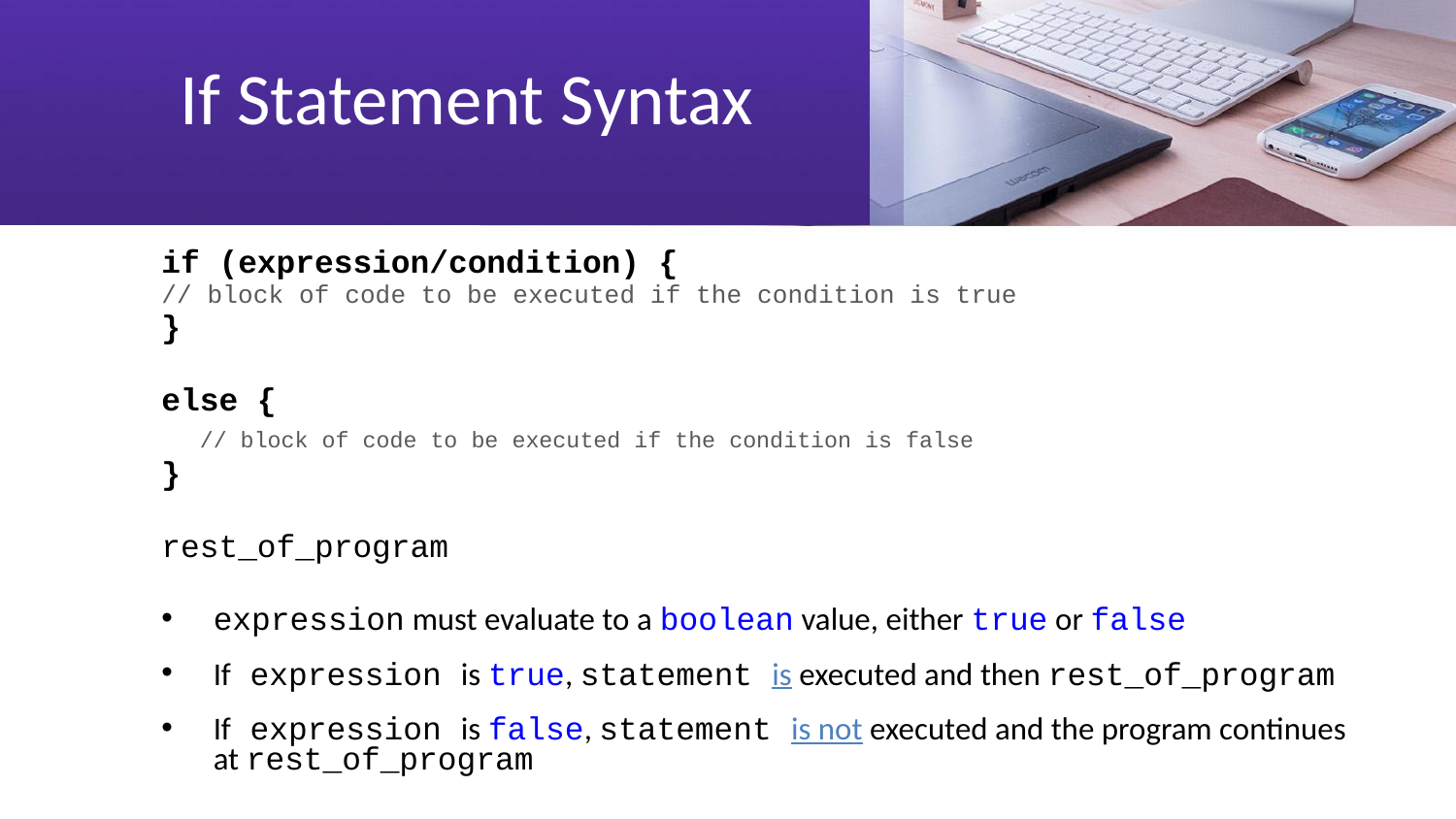

# If Statement Syntax
if (expression/condition) {
// block of code to be executed if the condition is true
}

else {
  // block of code to be executed if the condition is false
}

rest_of_program

expression must evaluate to a boolean value, either true or false

If expression is true, statement is executed and then rest_of_program

If expression is false, statement is not executed and the program continues at rest_of_program